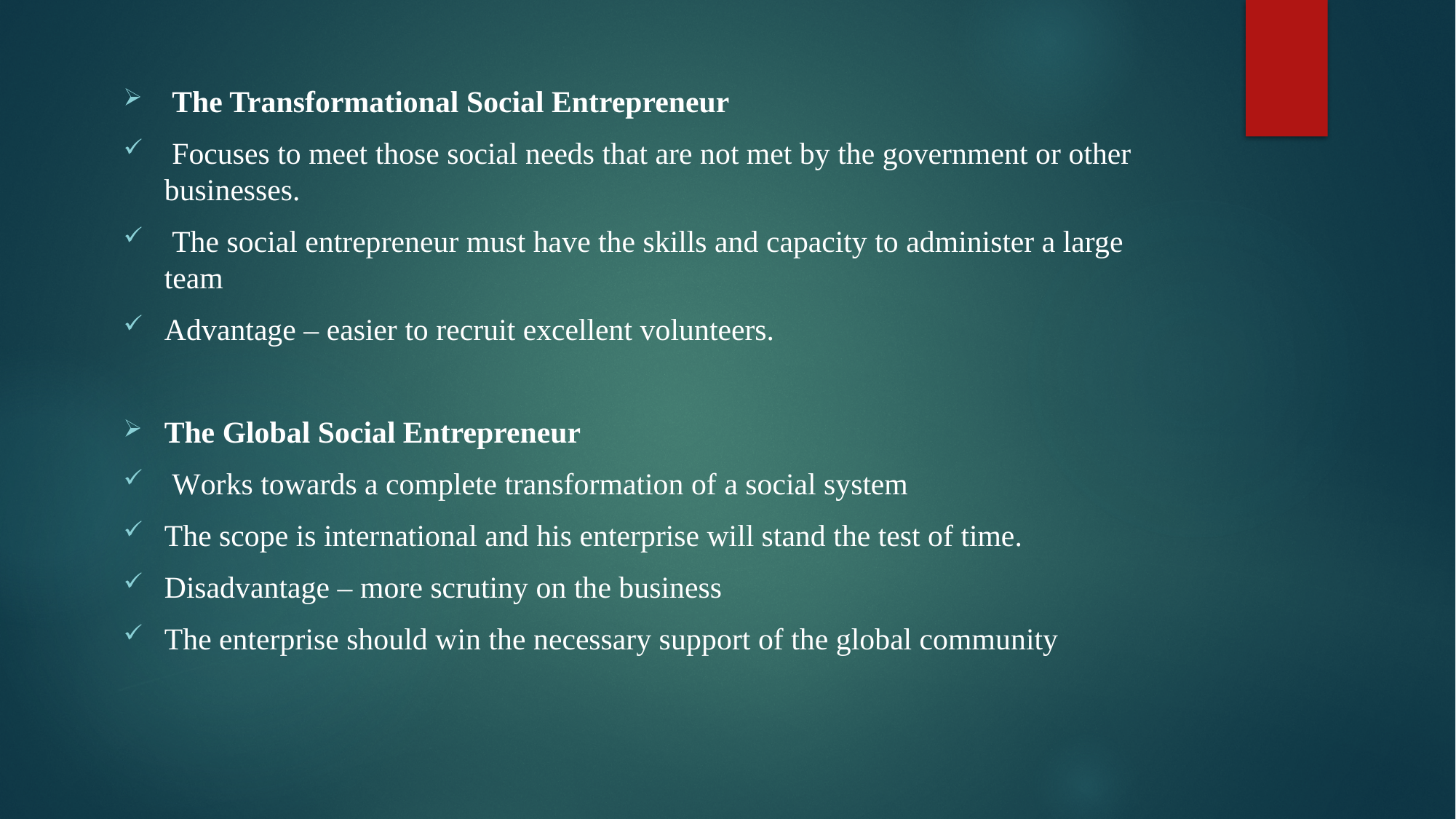

#
 The Transformational Social Entrepreneur
 Focuses to meet those social needs that are not met by the government or other businesses.
 The social entrepreneur must have the skills and capacity to administer a large team
Advantage – easier to recruit excellent volunteers.

The Global Social Entrepreneur
 Works towards a complete transformation of a social system
The scope is international and his enterprise will stand the test of time.
Disadvantage – more scrutiny on the business
The enterprise should win the necessary support of the global community